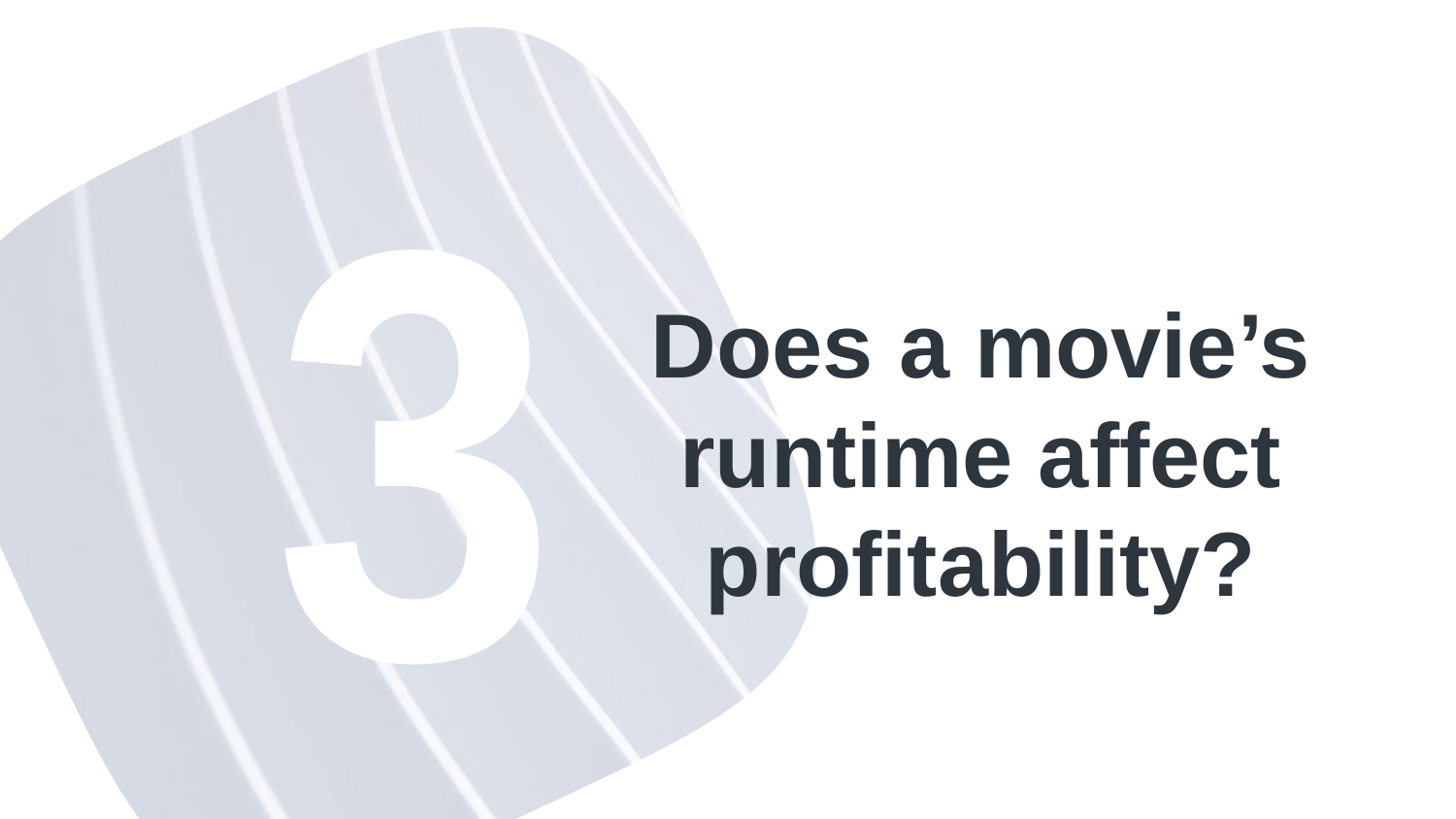

3
Does a movie’s runtime affect profitability?